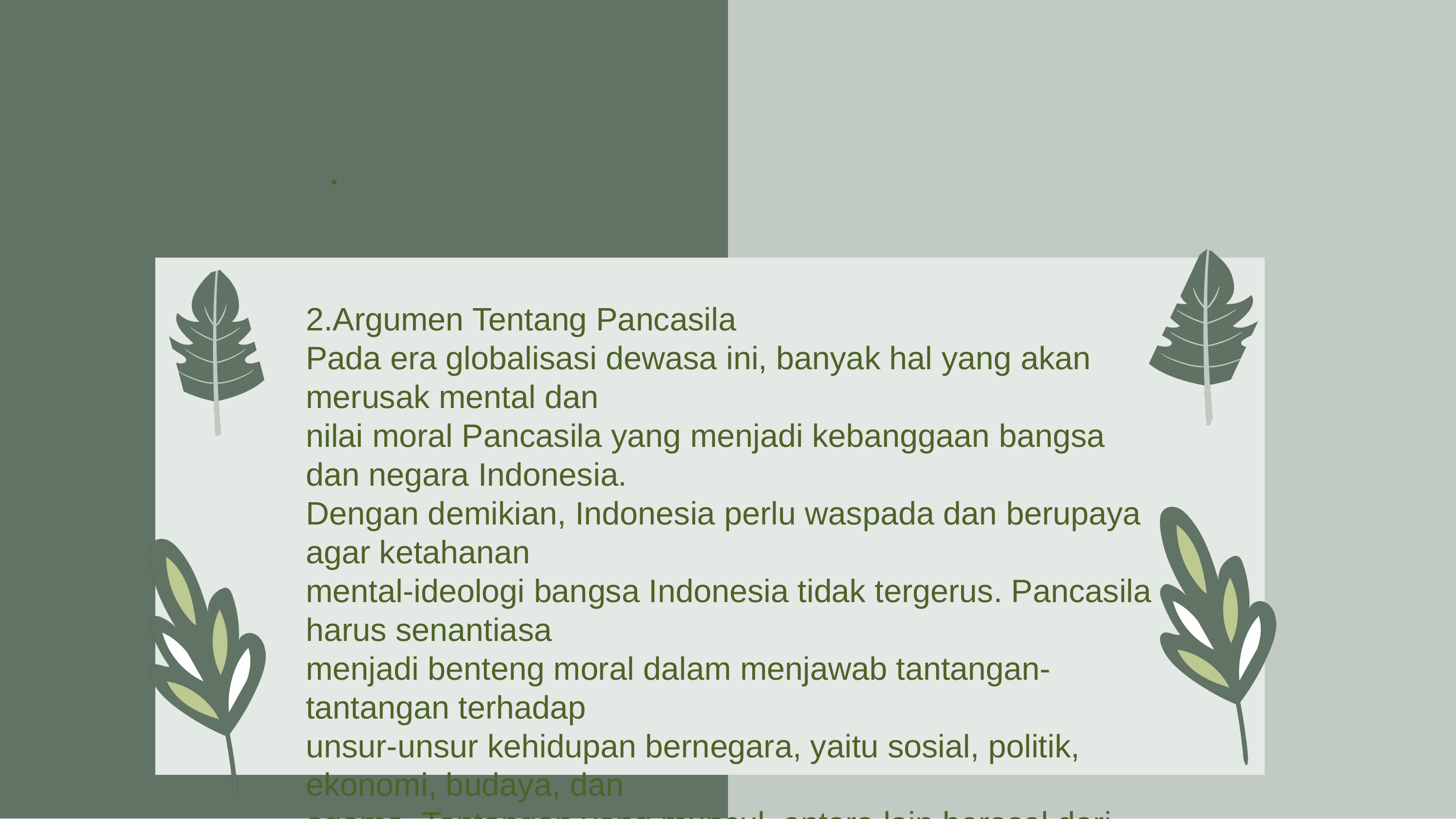

.

2.Argumen Tentang Pancasila
Pada era globalisasi dewasa ini, banyak hal yang akan merusak mental dan
nilai moral Pancasila yang menjadi kebanggaan bangsa dan negara Indonesia.
Dengan demikian, Indonesia perlu waspada dan berupaya agar ketahanan
mental-ideologi bangsa Indonesia tidak tergerus. Pancasila harus senantiasa
menjadi benteng moral dalam menjawab tantangan-tantangan terhadap
unsur-unsur kehidupan bernegara, yaitu sosial, politik, ekonomi, budaya, dan
agama. Tantangan yang muncul, antara lain berasal dari derasnya arus paham-paham yang bersandar pada otoritas materi, seperti liberalisme, kapitalisme,
komunisme, sekularisme, pragmatisme, dan hedonisme, yang menggerus
kepribadian bangsa yang berkarakter nilai-nilai Pancasila.